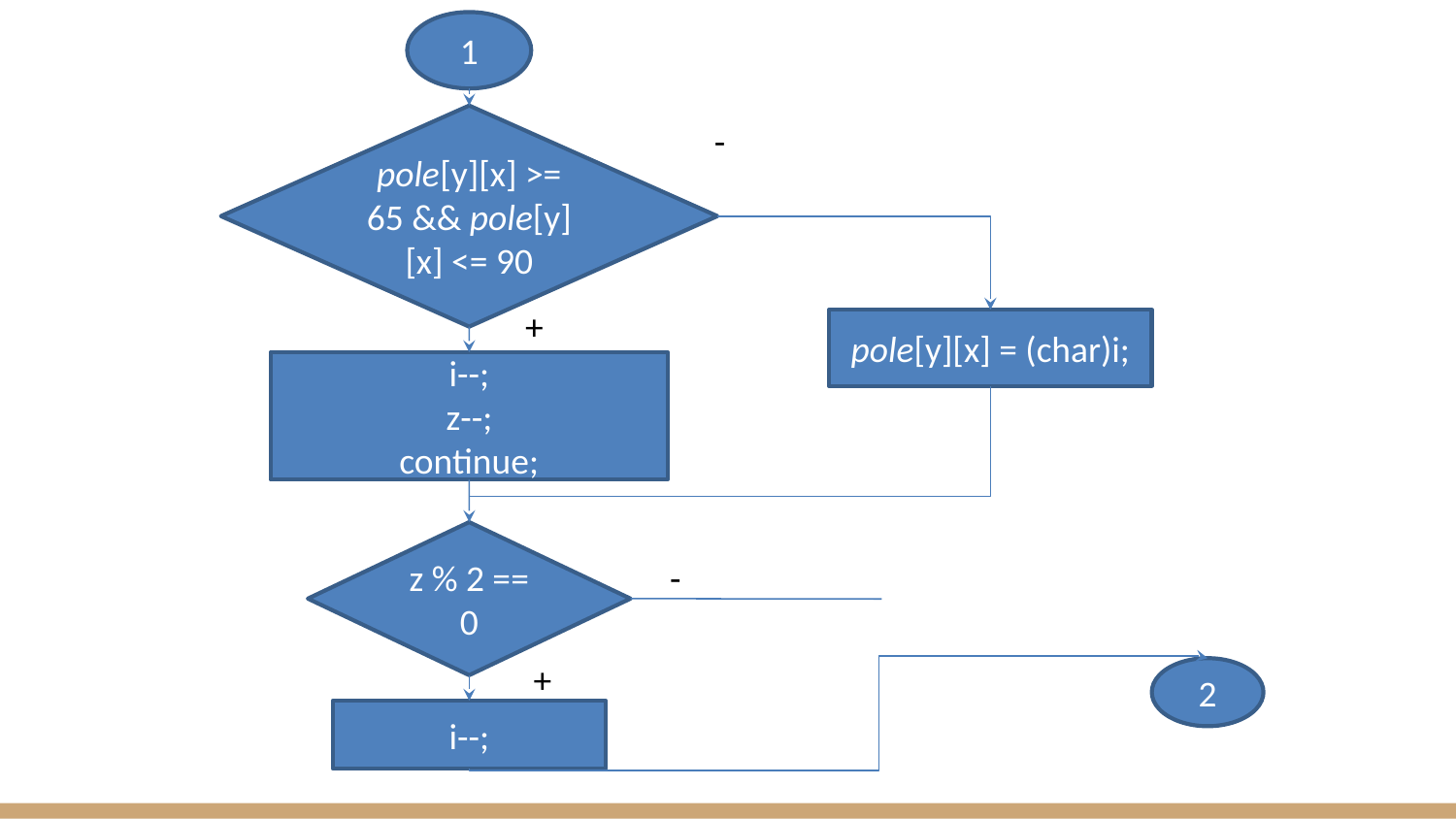

1
pole[y][x] >= 65 && pole[y][x] <= 90
-
+
pole[y][x] = (char)i;
i--;
z--;
continue;
z % 2 == 0
-
+
2
i--;